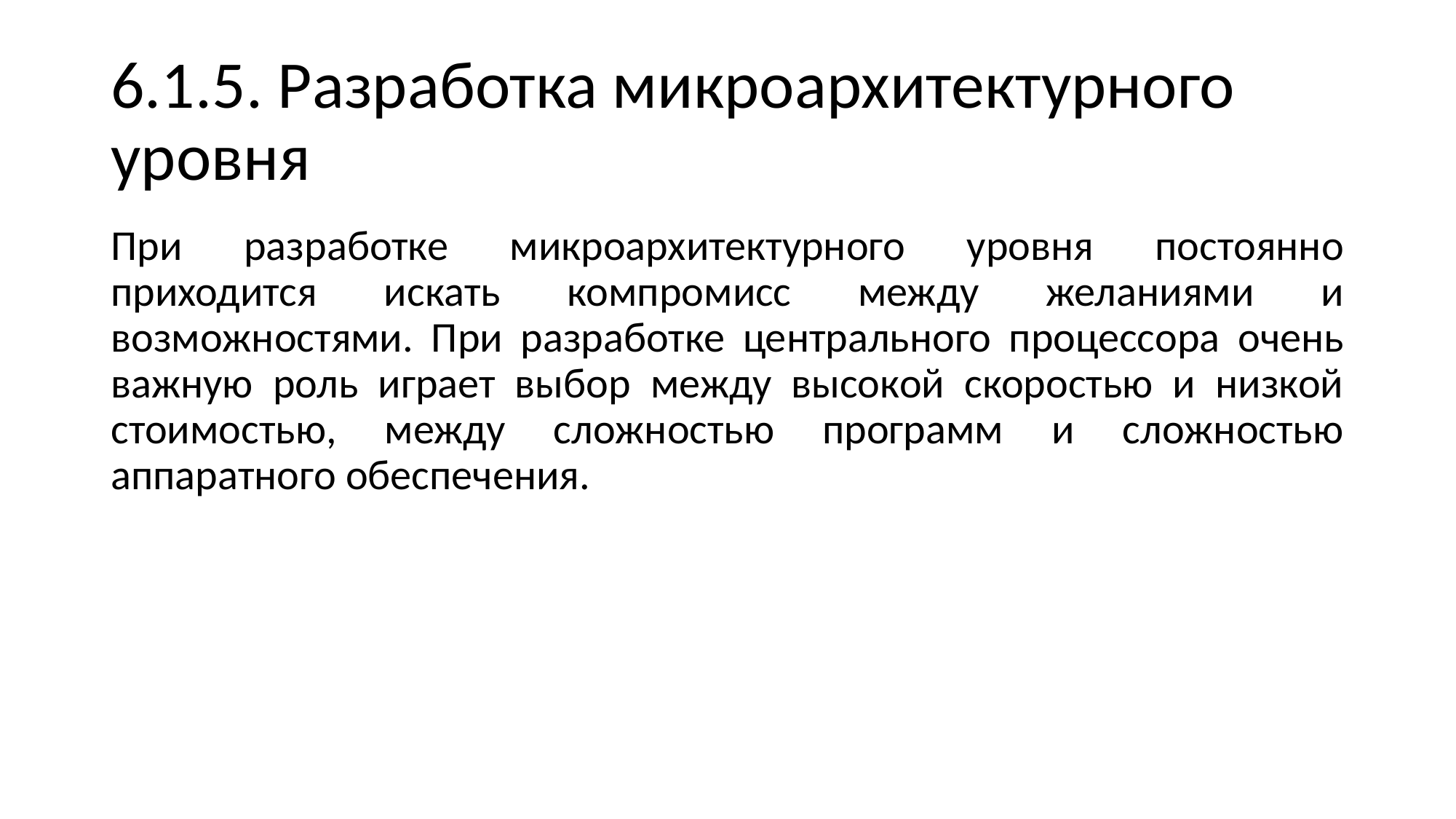

# 6.1.5. Разработка микроархитектурного уровня
При разработке микроархитектурного уровня постоянно приходится искать компромисс между желаниями и возможностями. При разработке центрального процессора очень важную роль играет выбор между высокой скоростью и низкой стоимостью, между сложностью программ и сложностью аппаратного обеспечения.